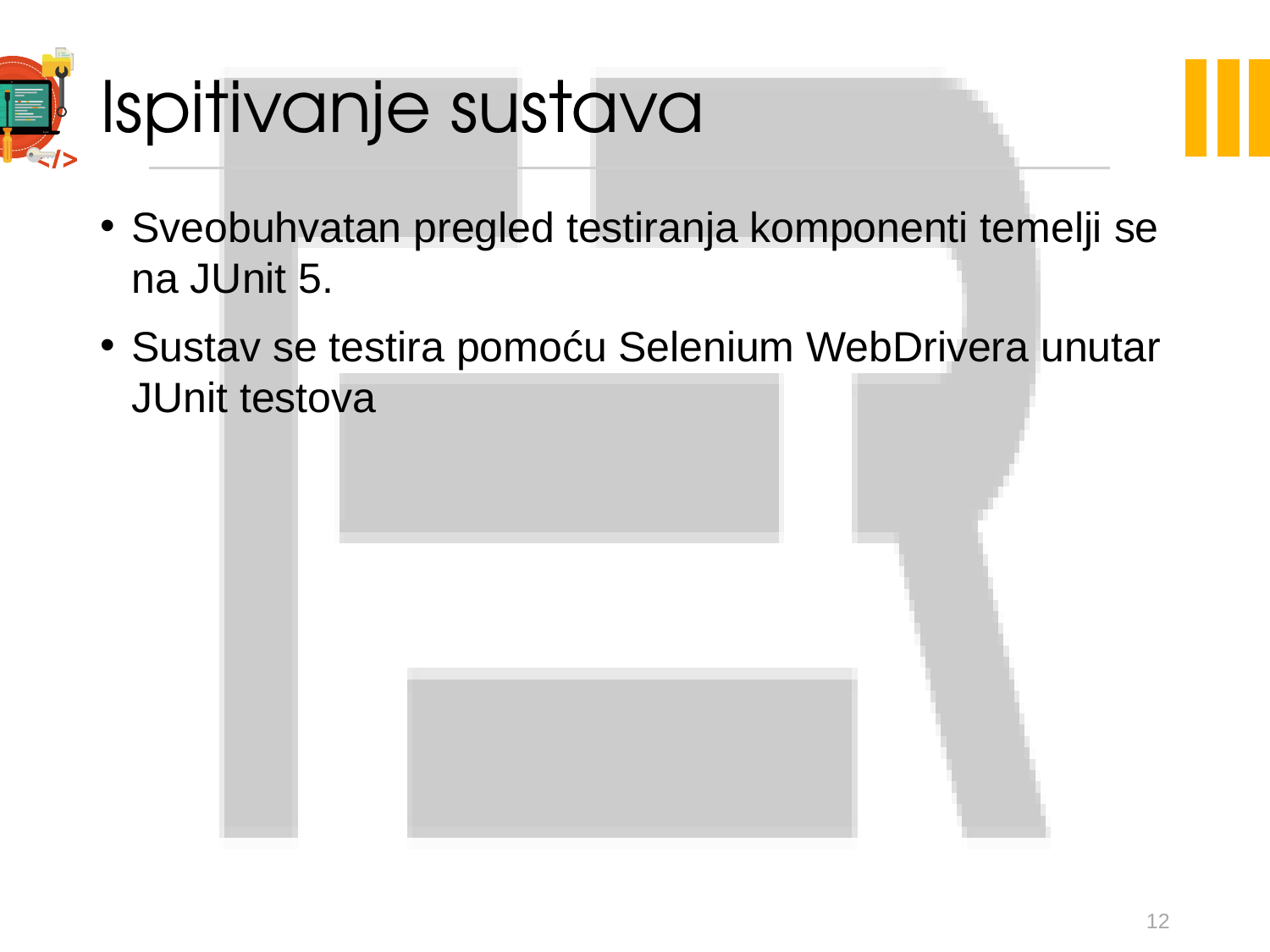

# Ispitivanje sustava
Sveobuhvatan pregled testiranja komponenti temelji se na JUnit 5.
Sustav se testira pomoću Selenium WebDrivera unutar JUnit testova

12